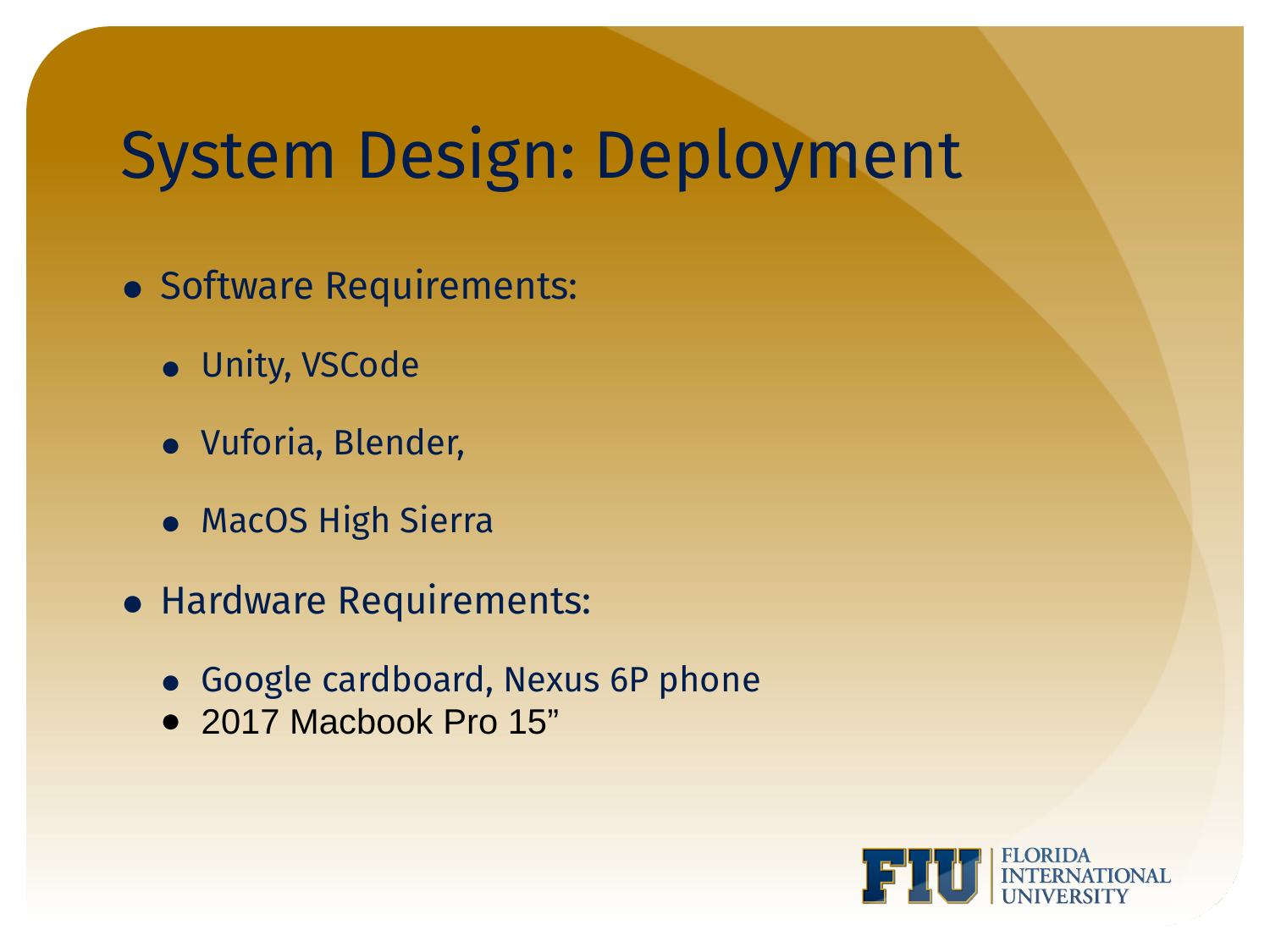

# System Design: Deployment
Software Requirements:
Unity, VSCode
Vuforia, Blender,
MacOS High Sierra
Hardware Requirements:
Google cardboard, Nexus 6P phone
2017 Macbook Pro 15”